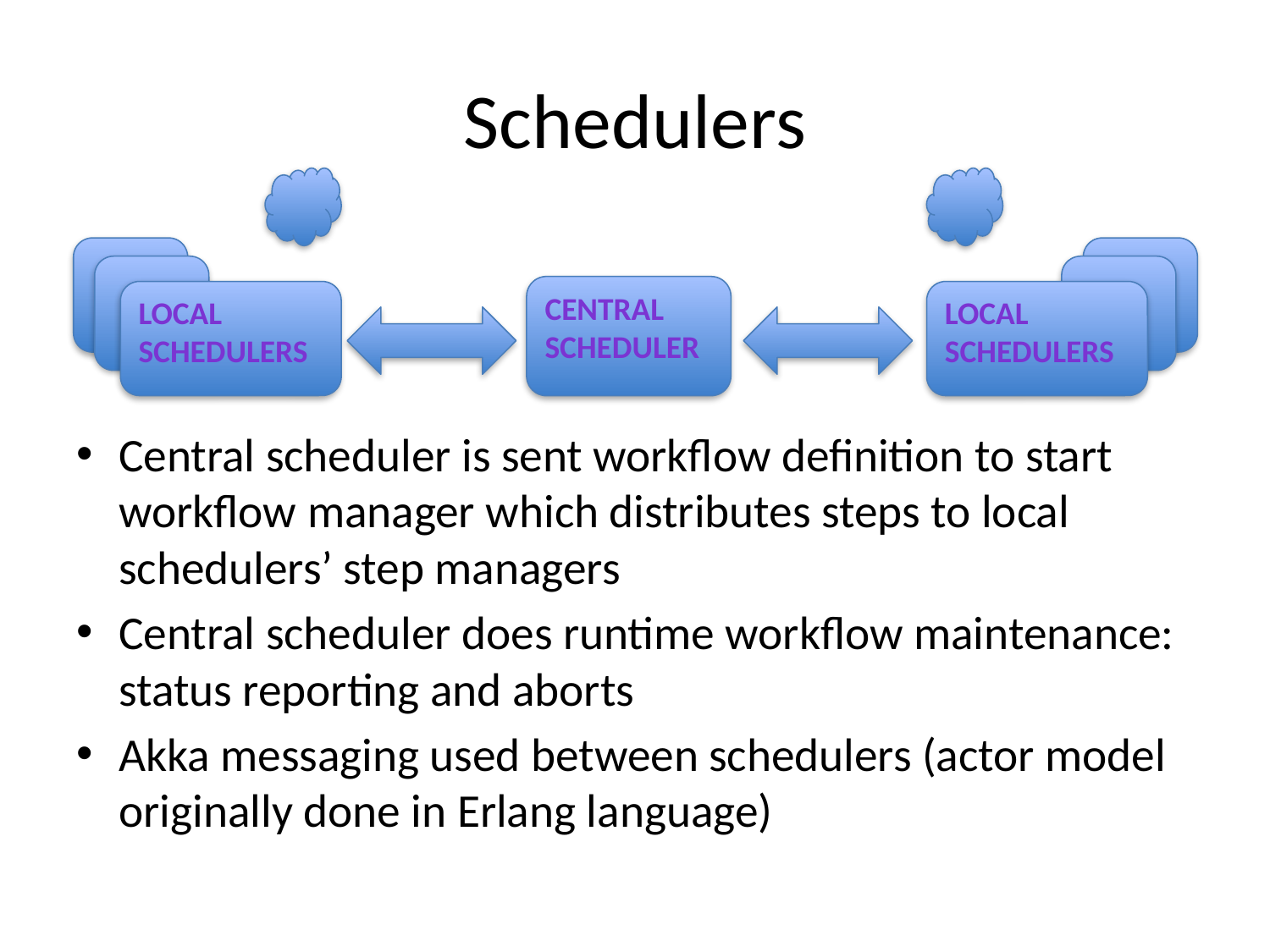

# Schedulers

Central scheduler is sent workflow definition to start workflow manager which distributes steps to local schedulers’ step managers
Central scheduler does runtime workflow maintenance: status reporting and aborts
Akka messaging used between schedulers (actor model originally done in Erlang language)

Central Scheduler
Local Schedulers
Local Schedulers